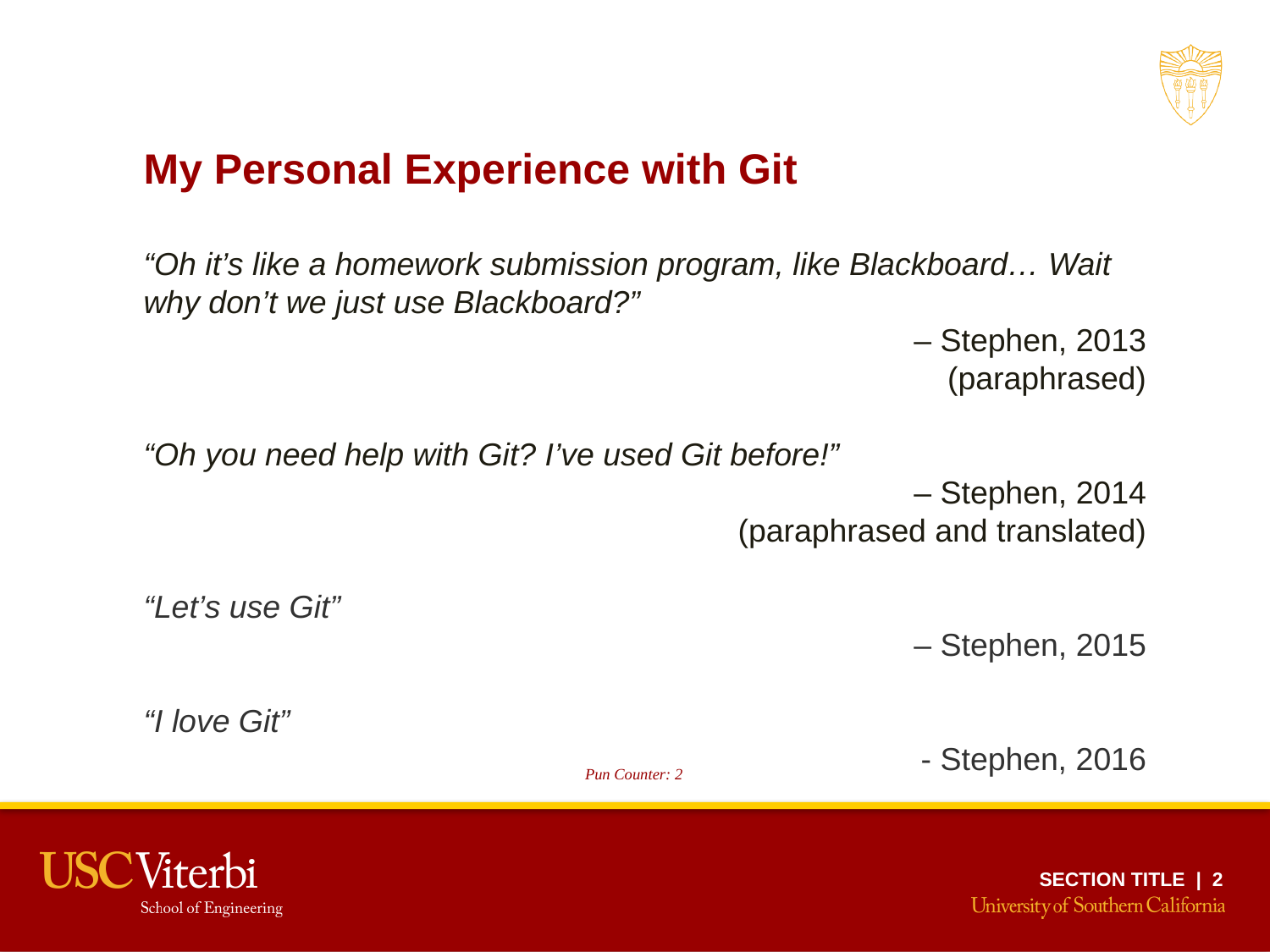

My Personal Experience with Git

“Oh it’s like a homework submission program, like Blackboard… Wait why don’t we just use Blackboard?”
– Stephen, 2013
(paraphrased)

“Oh you need help with Git? I’ve used Git before!”
– Stephen, 2014
(paraphrased and translated)

“Let’s use Git”
– Stephen, 2015

“I love Git”
- Stephen, 2016
Pun Counter: 2
SECTION TITLE  |  2